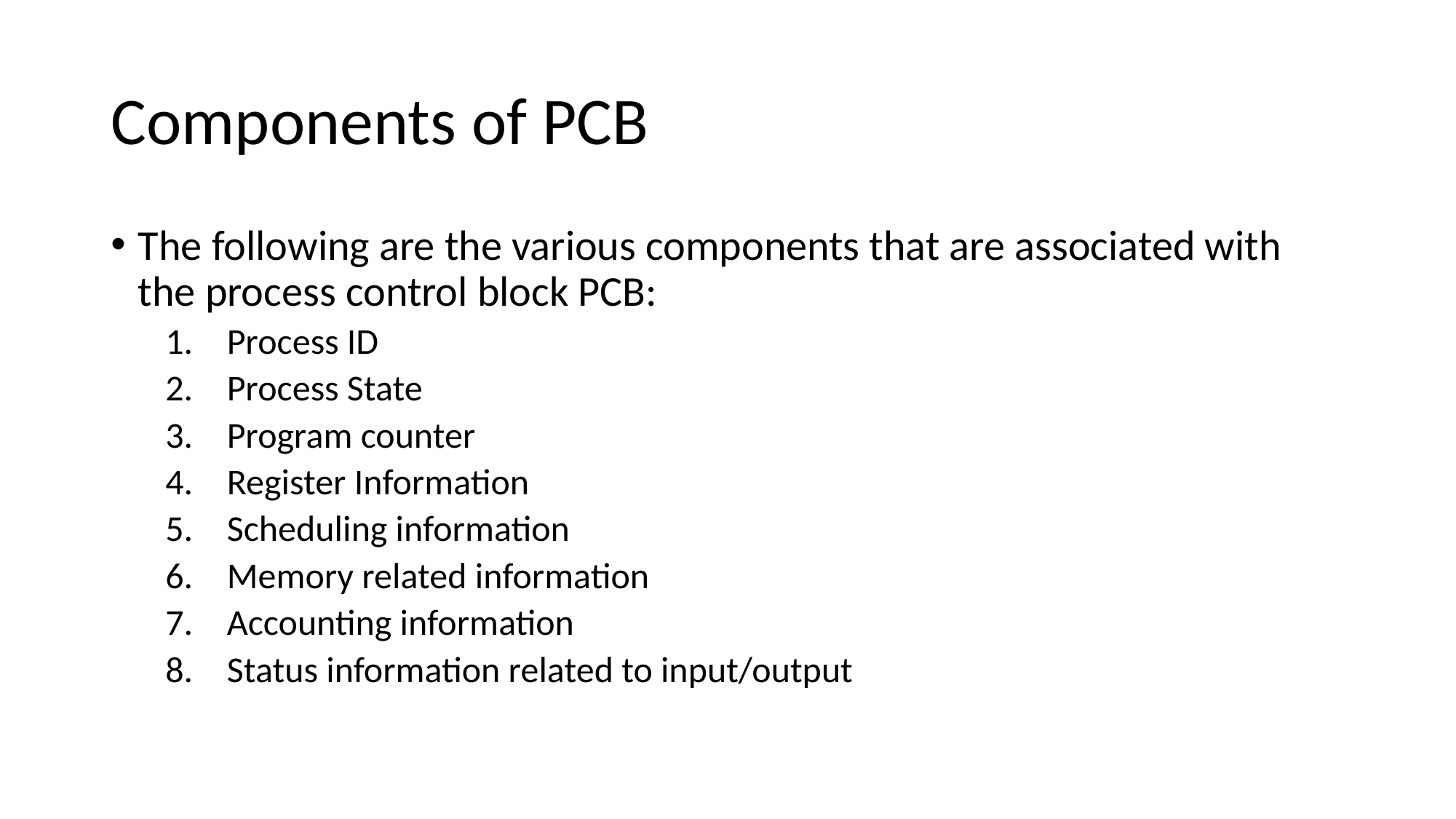

# Components of PCB
The following are the various components that are associated with the process control block PCB:
Process ID
Process State
Program counter
Register Information
Scheduling information
Memory related information
Accounting information
Status information related to input/output